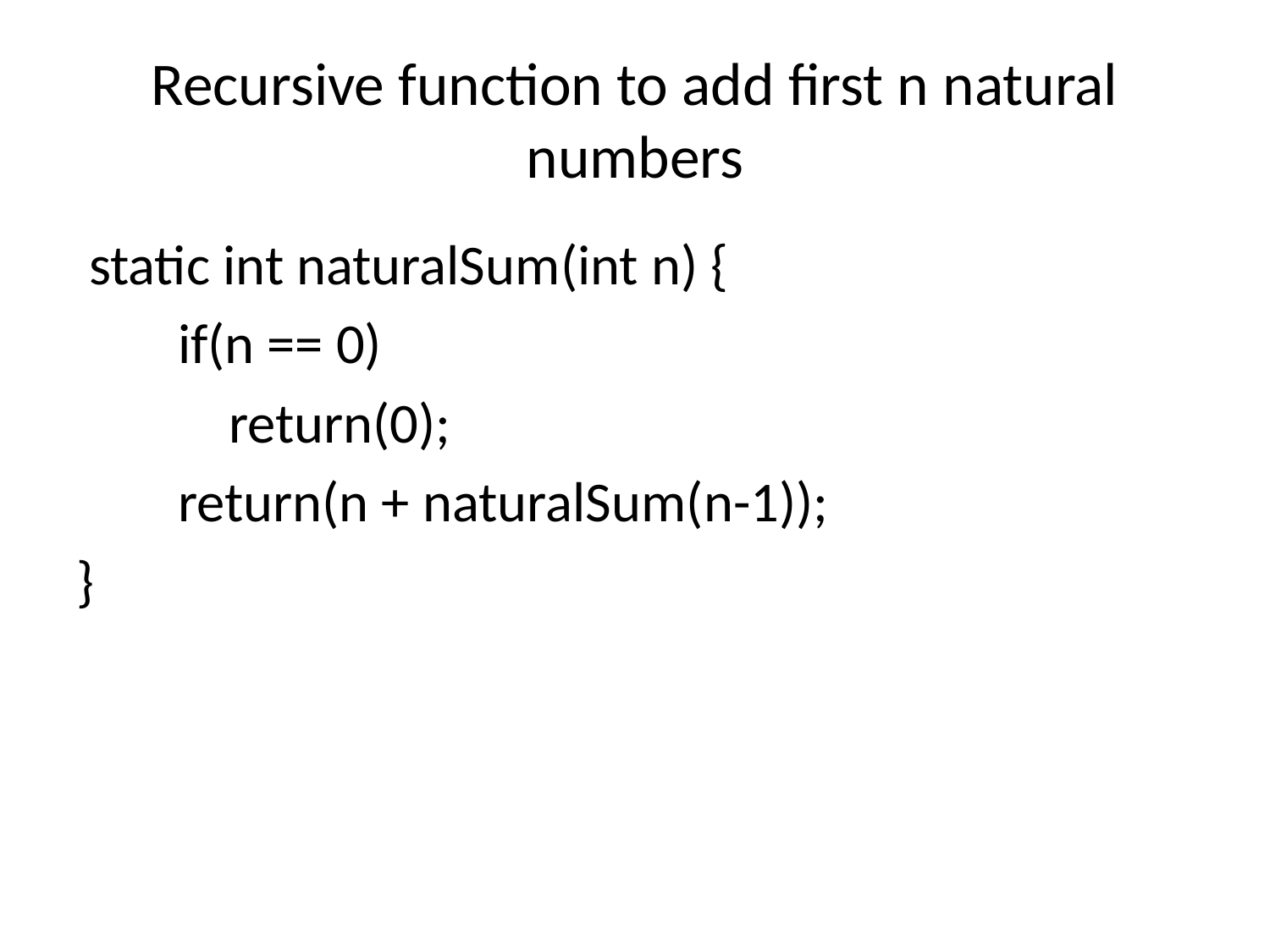

# Recursive function to add first n natural numbers
 static int naturalSum(int n) {
        if(n == 0)
            return(0);
        return(n + naturalSum(n-1));
}